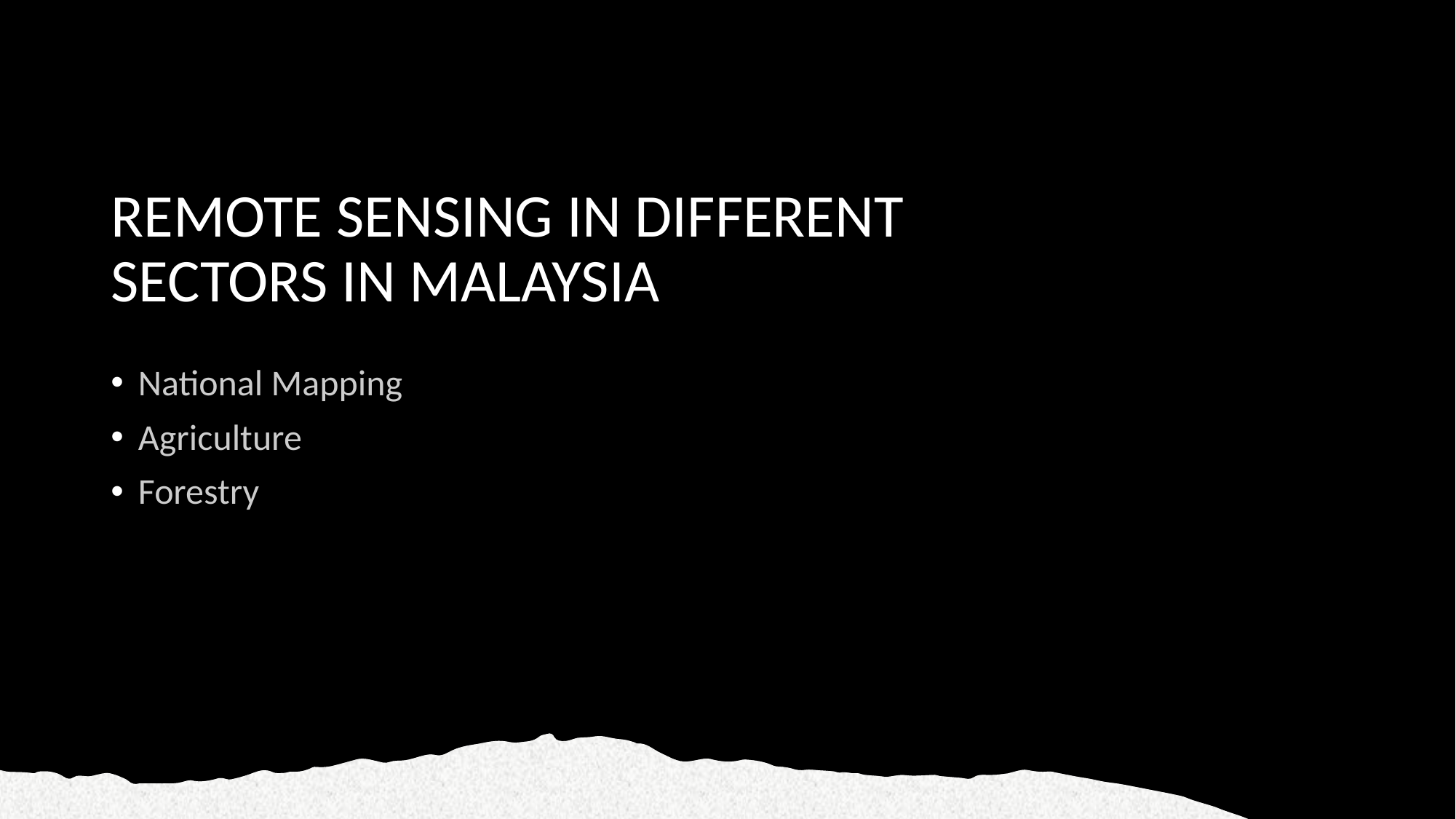

# REMOTE SENSING IN DIFFERENT SECTORS IN MALAYSIA
National Mapping
Agriculture
Forestry